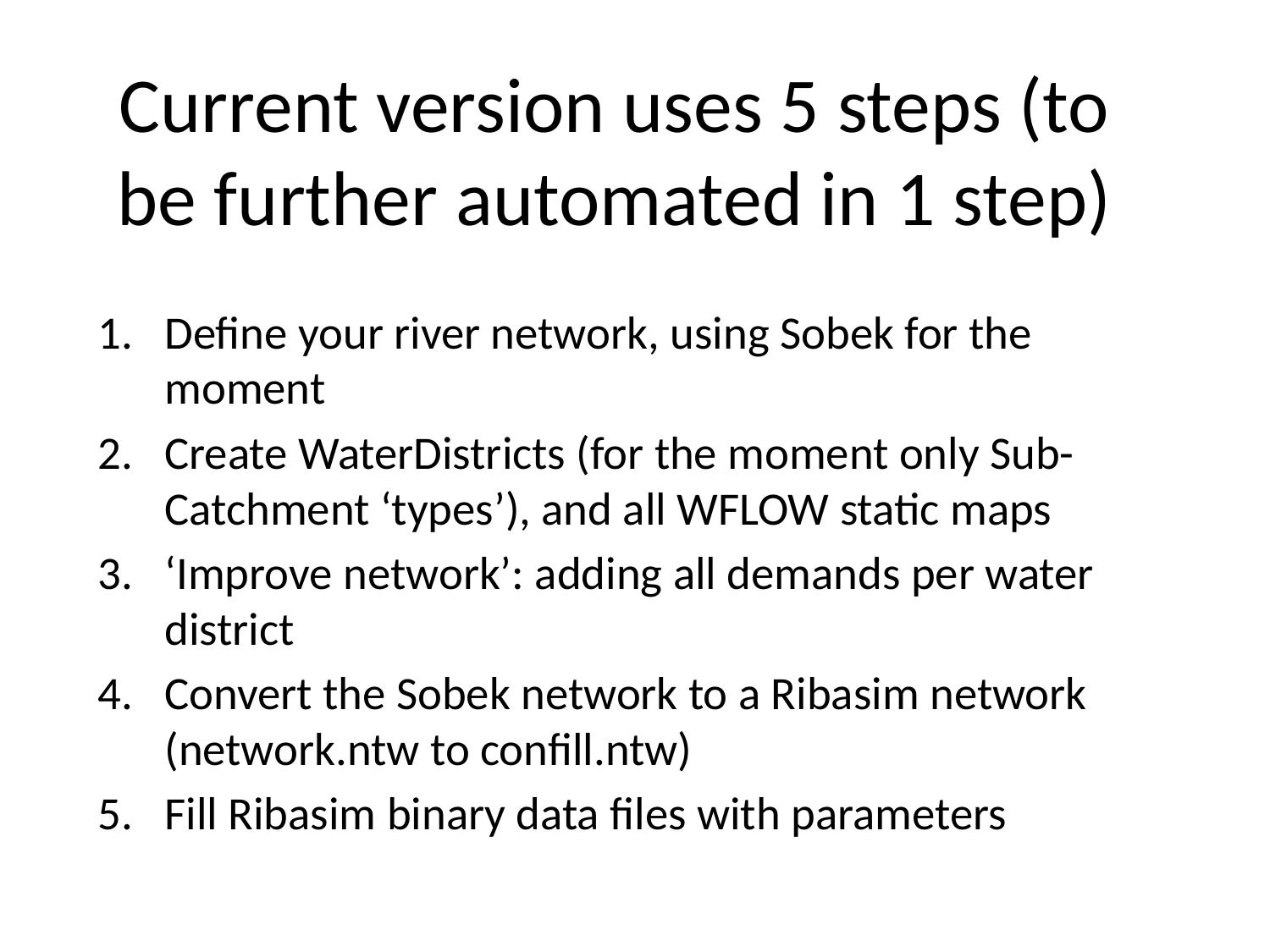

# Current version uses 5 steps (to be further automated in 1 step)
Define your river network, using Sobek for the moment
Create WaterDistricts (for the moment only Sub-Catchment ‘types’), and all WFLOW static maps
‘Improve network’: adding all demands per water district
Convert the Sobek network to a Ribasim network (network.ntw to confill.ntw)
Fill Ribasim binary data files with parameters